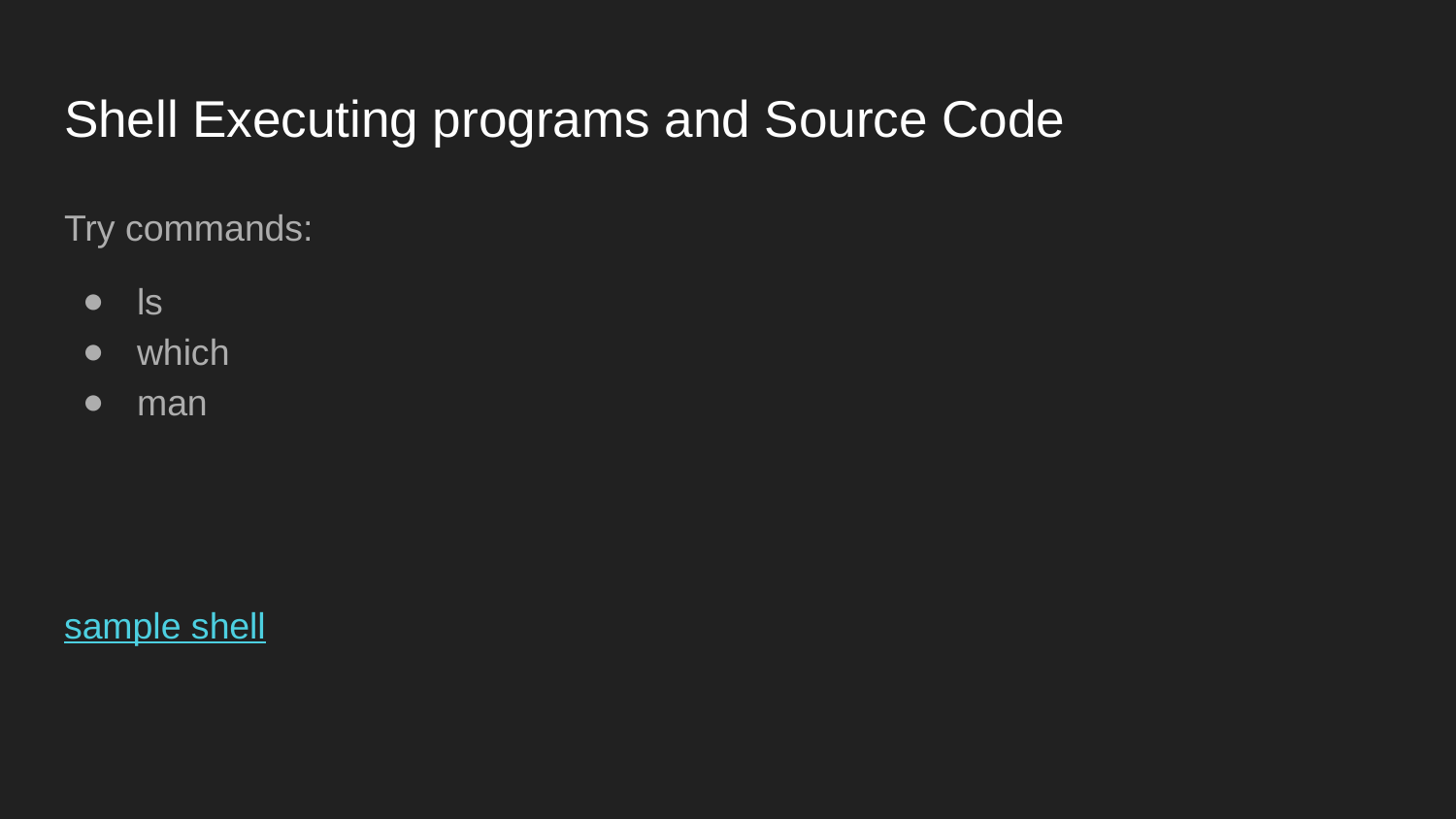

# Shell Executing programs and Source Code
Try commands:
ls
which
man

sample shell